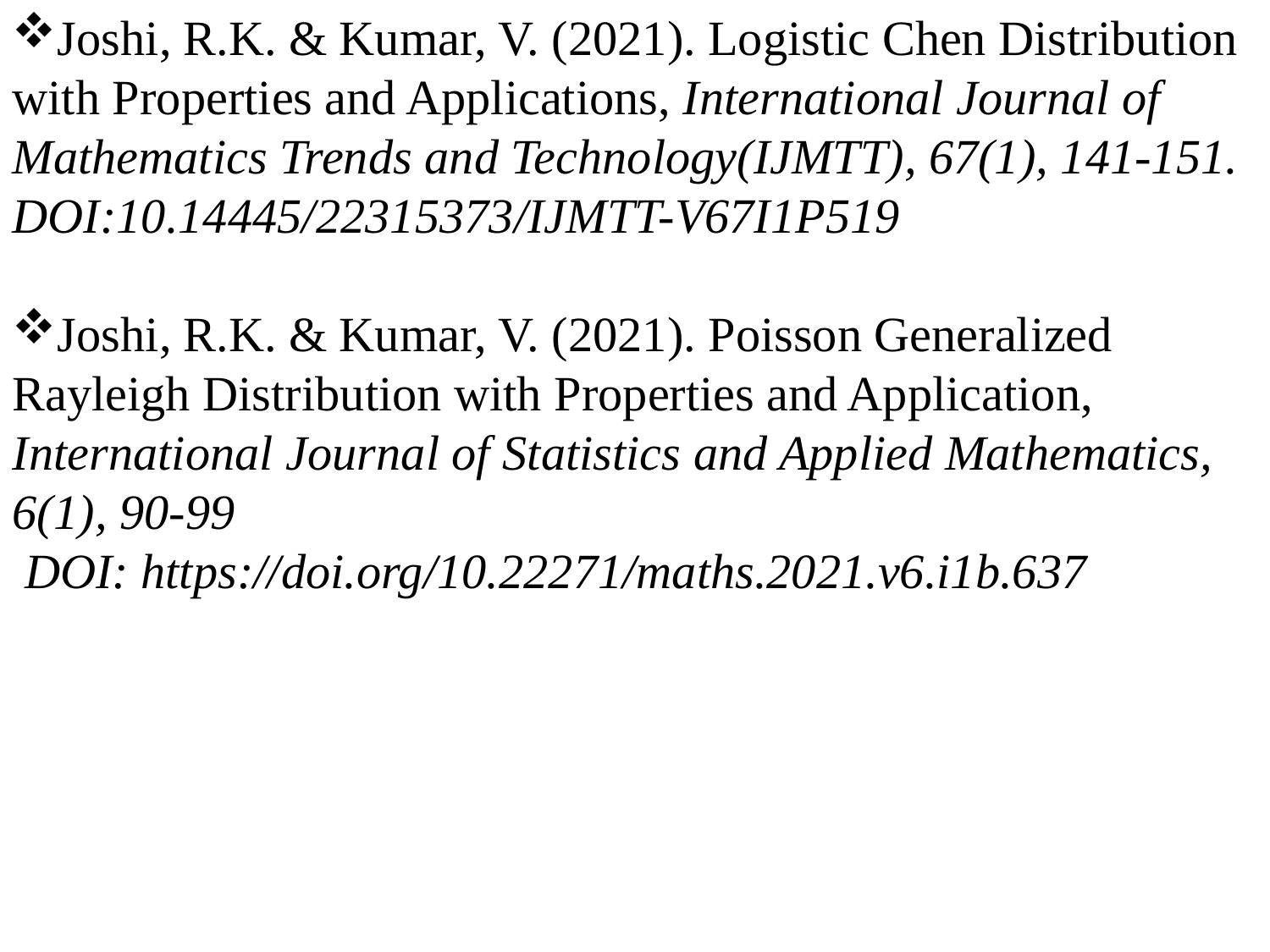

Joshi, R.K. & Kumar, V. (2021). Logistic Chen Distribution with Properties and Applications, International Journal of Mathematics Trends and Technology(IJMTT), 67(1), 141-151.  DOI:10.14445/22315373/IJMTT-V67I1P519

Joshi, R.K. & Kumar, V. (2021). Poisson Generalized Rayleigh Distribution with Properties and Application, International Journal of Statistics and Applied Mathematics, 6(1), 90-99
 DOI: https://doi.org/10.22271/maths.2021.v6.i1b.637